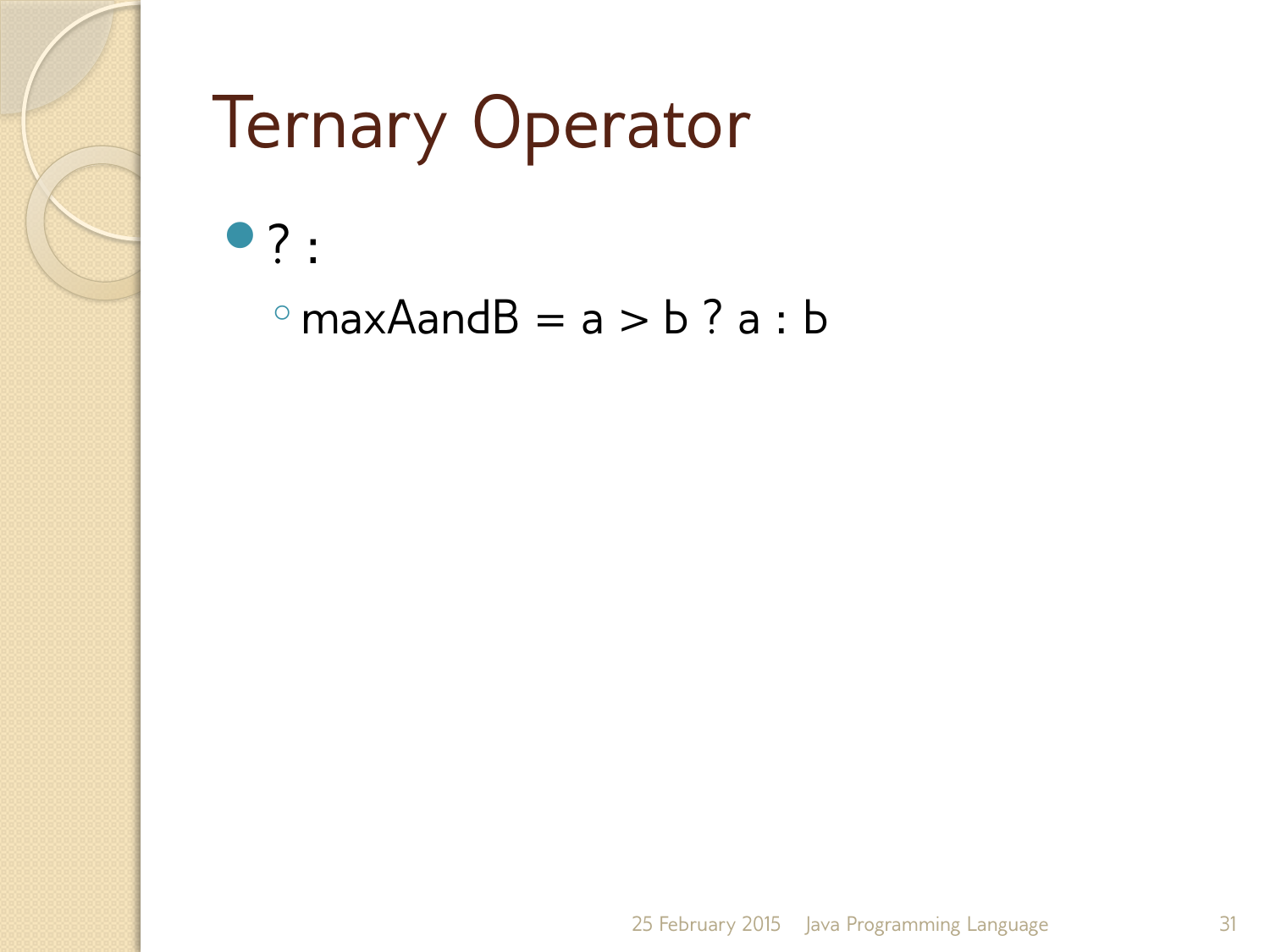

# Ternary Operator
? :
maxAandB = a > b ? a : b
25 February 2015
Java Programming Language
31